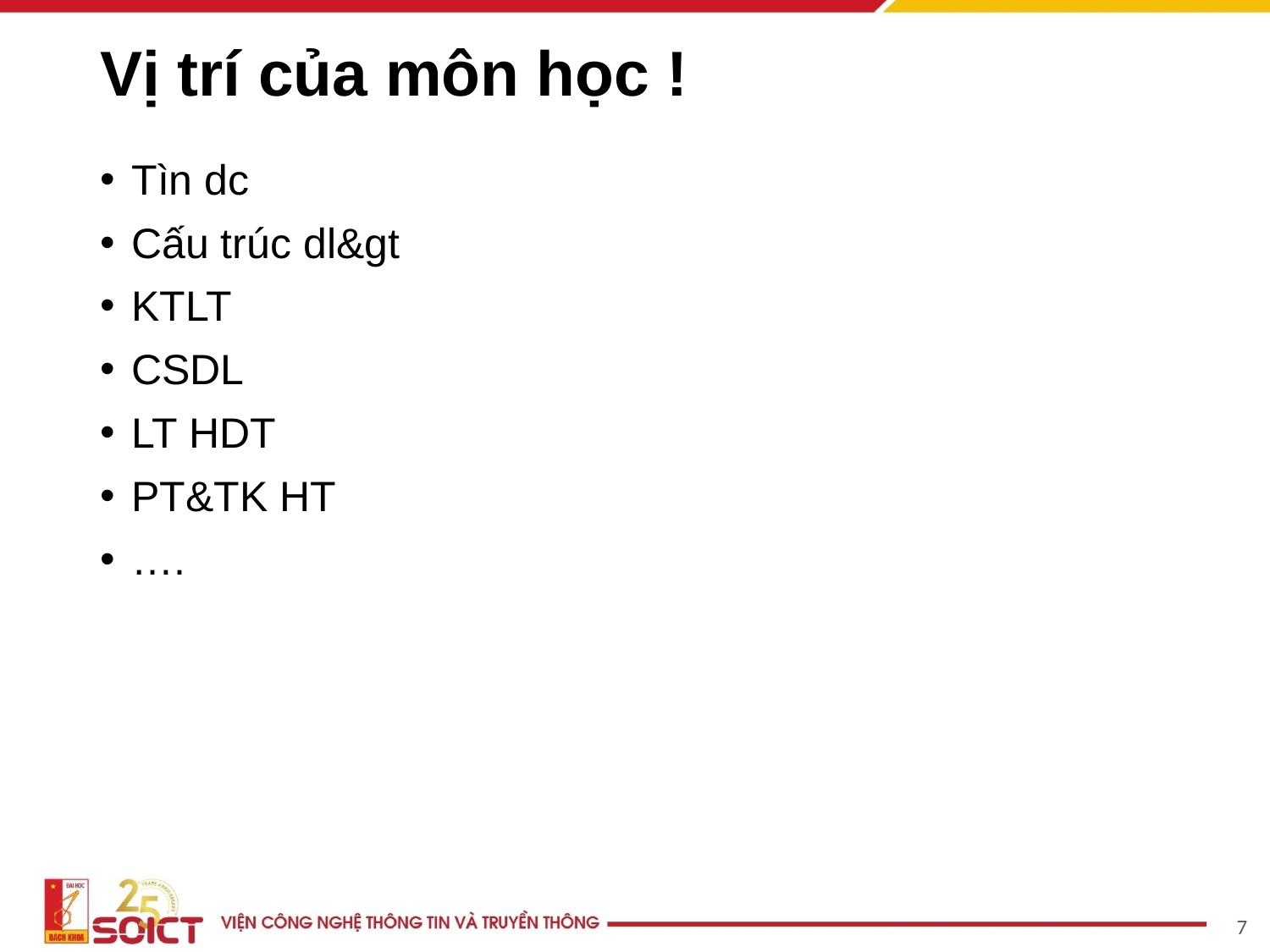

# Vị trí của môn học !
Tìn dc
Cấu trúc dl&gt
KTLT
CSDL
LT HDT
PT&TK HT
….
7